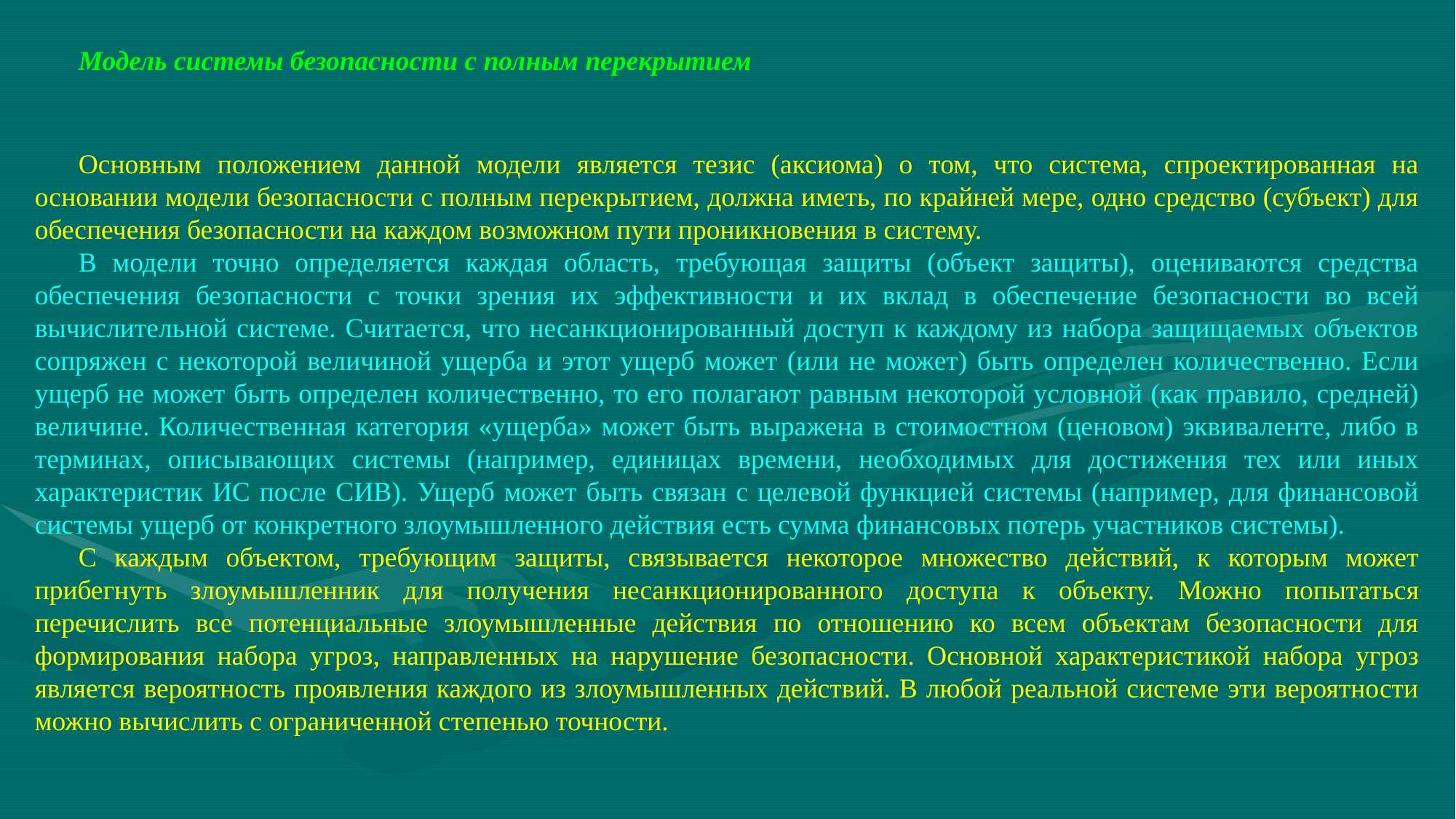

Модель системы безопасности с полным перекрытием

Основным положением данной модели является тезис (аксиома) о том, что система, спроектированная на основании модели безопасности с полным перекрытием, должна иметь, по крайней мере, одно средство (субъект) для обеспечения безопасности на каждом возможном пути проникновения в систему.
В модели точно определяется каждая область, требующая защиты (объект защиты), оцениваются средства обеспечения безопасности с точки зрения их эффективности и их вклад в обеспечение безопасности во всей вычислительной системе. Считается, что несанкционированный доступ к каждому из набора защищаемых объектов сопряжен с некоторой величиной ущерба и этот ущерб может (или не может) быть определен количественно. Если ущерб не может быть определен количественно, то его полагают равным некоторой условной (как правило, средней) величине. Количественная категория «ущерба» может быть выражена в стоимостном (ценовом) эквиваленте, либо в терминах, описывающих системы (например, единицах времени, необходимых для достижения тех или иных характеристик ИС после СИВ). Ущерб может быть связан с целевой функцией системы (например, для финансовой системы ущерб от конкретного злоумышленного действия есть сумма финансовых потерь участников системы).
С каждым объектом, требующим защиты, связывается некоторое множество действий, к которым может прибегнуть злоумышленник для получения несанкционированного доступа к объекту. Можно попытаться перечислить все потенциальные злоумышленные действия по отношению ко всем объектам безопасности для формирования набора угроз, направленных на нарушение безопасности. Основной характеристикой набора угроз является вероятность проявления каждого из злоумышленных действий. В любой реальной системе эти вероятности можно вычислить с ограниченной степенью точности.